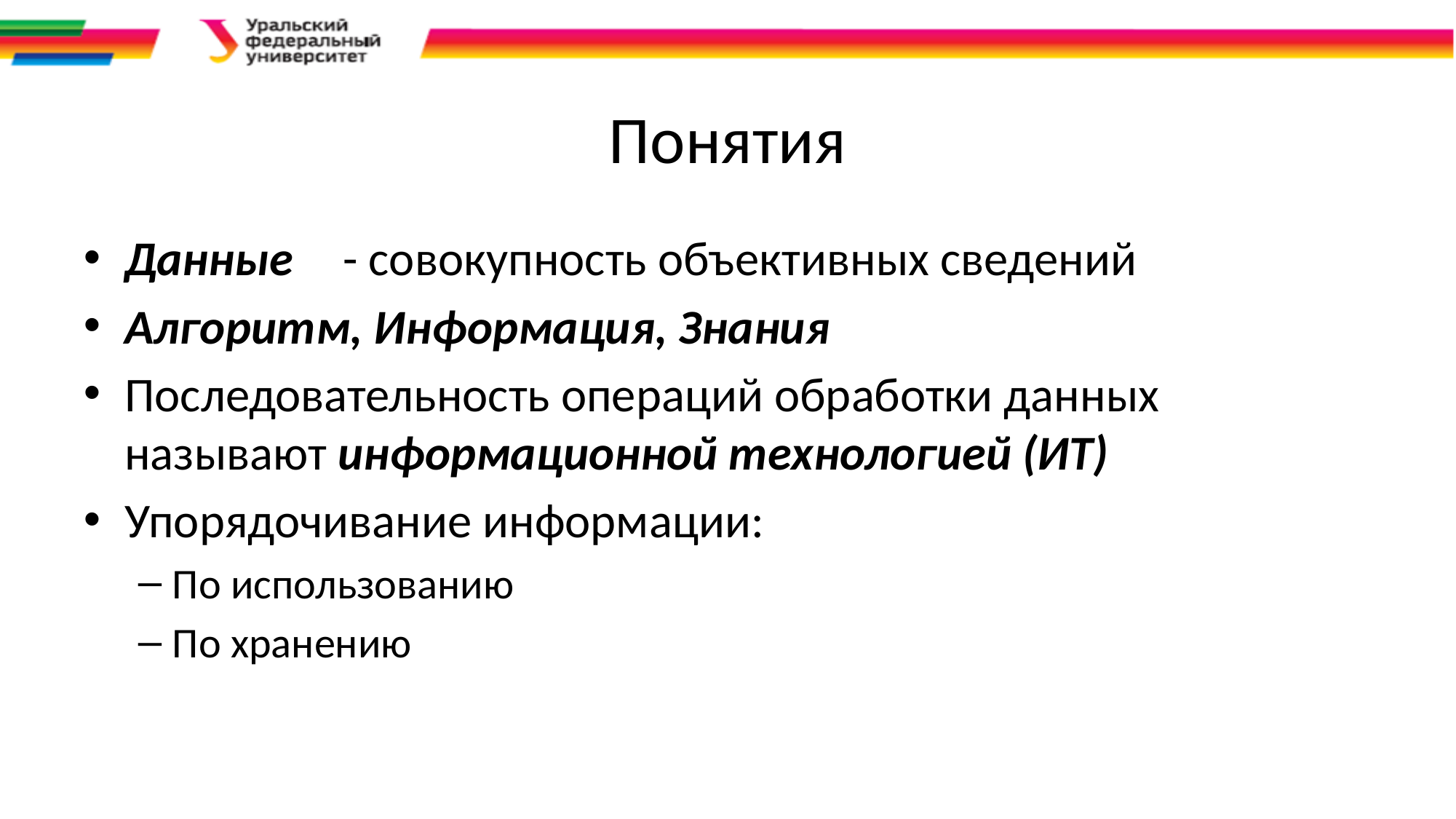

# Понятия
Данные	- совокупность объективных сведений
Алгоритм, Информация, Знания
Последовательность операций обработки данных называют информационной технологией (ИТ)
Упорядочивание информации:
По использованию
По хранению